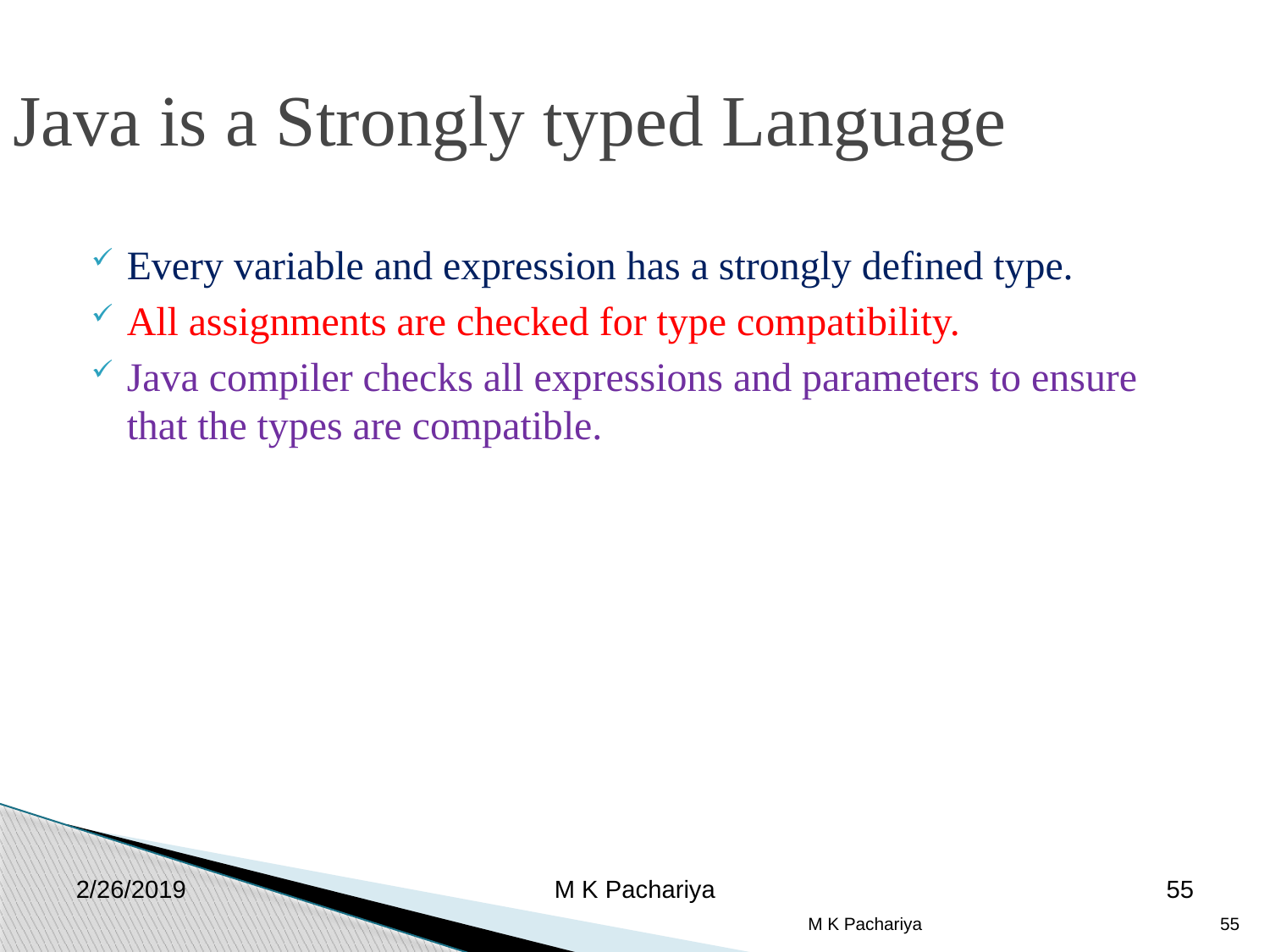

Java is a Strongly typed Language
Every variable and expression has a strongly defined type.
All assignments are checked for type compatibility.
Java compiler checks all expressions and parameters to ensure that the types are compatible.
2/26/2019
M K Pachariya
55
M K Pachariya
55